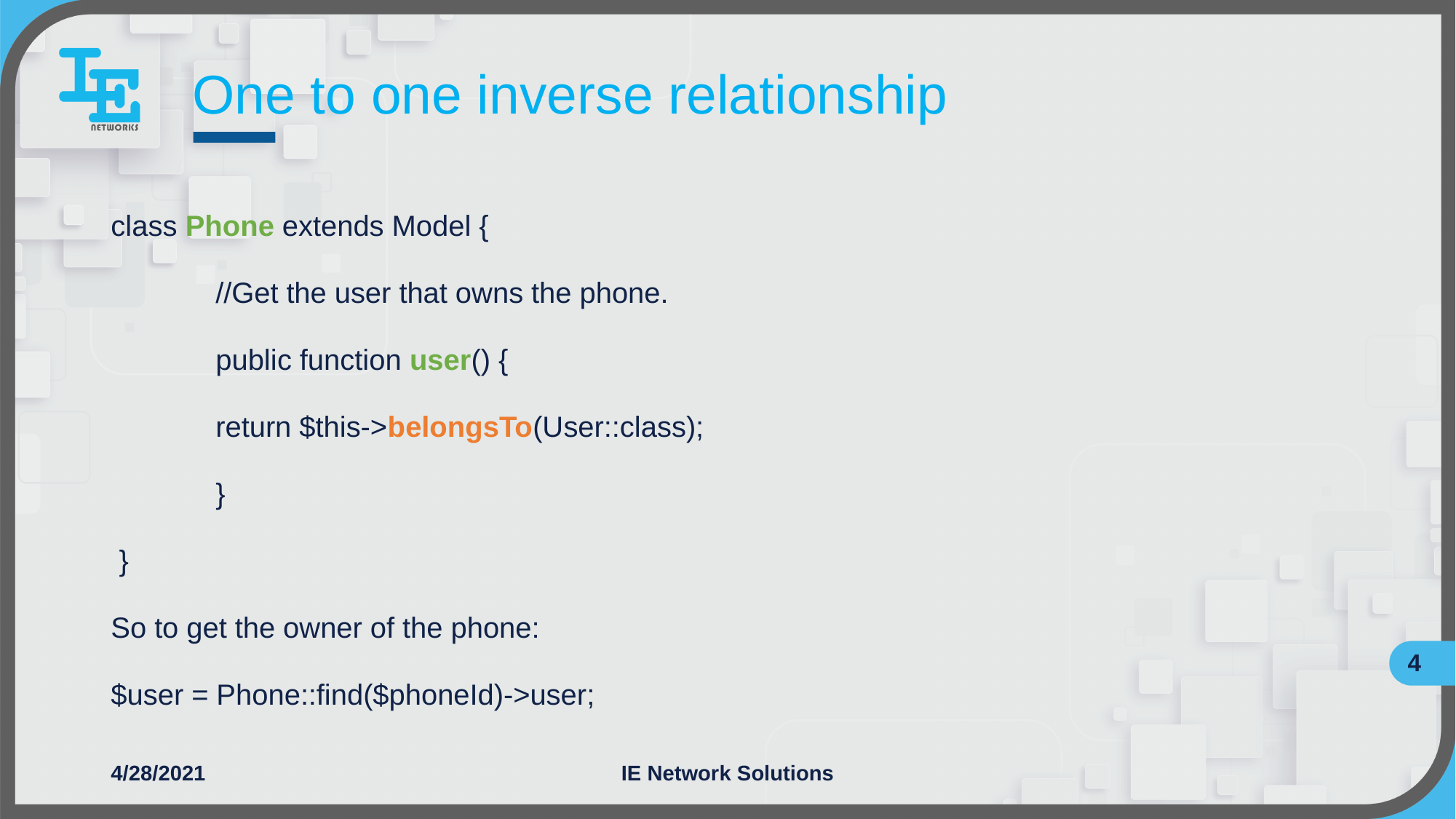

# One to one inverse relationship
class Phone extends Model {
    	//Get the user that owns the phone.
    	public function user() {
    		return $this->belongsTo(User::class);
 	}
 }
So to get the owner of the phone:
$user = Phone::find($phoneId)->user;
4
4/28/2021
IE Network Solutions